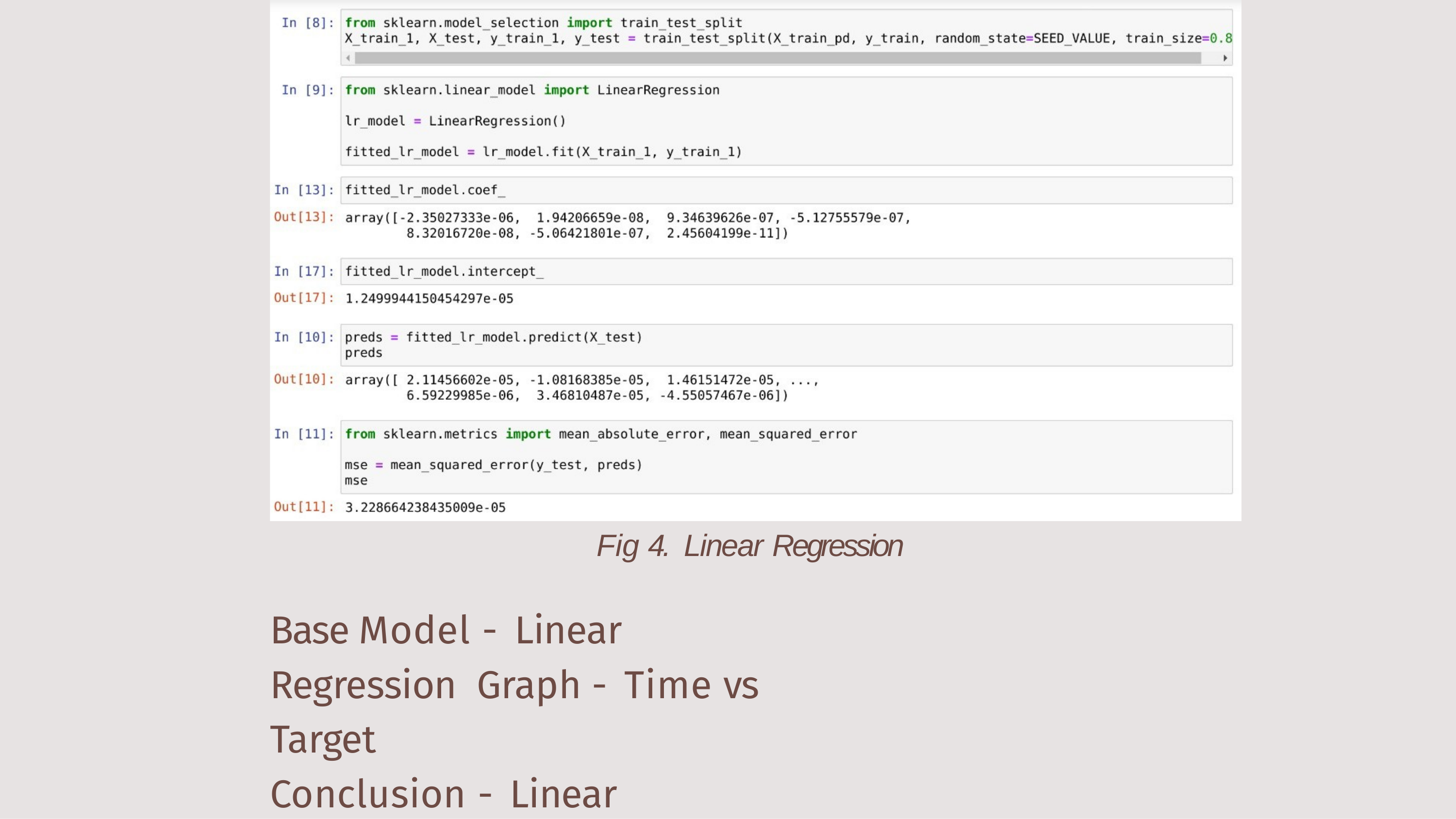

Fig 4.  Linear Regression
Base Model - Linear Regression  Graph - Time vs Target
Conclusion - Linear Regression Model can be a good fit.